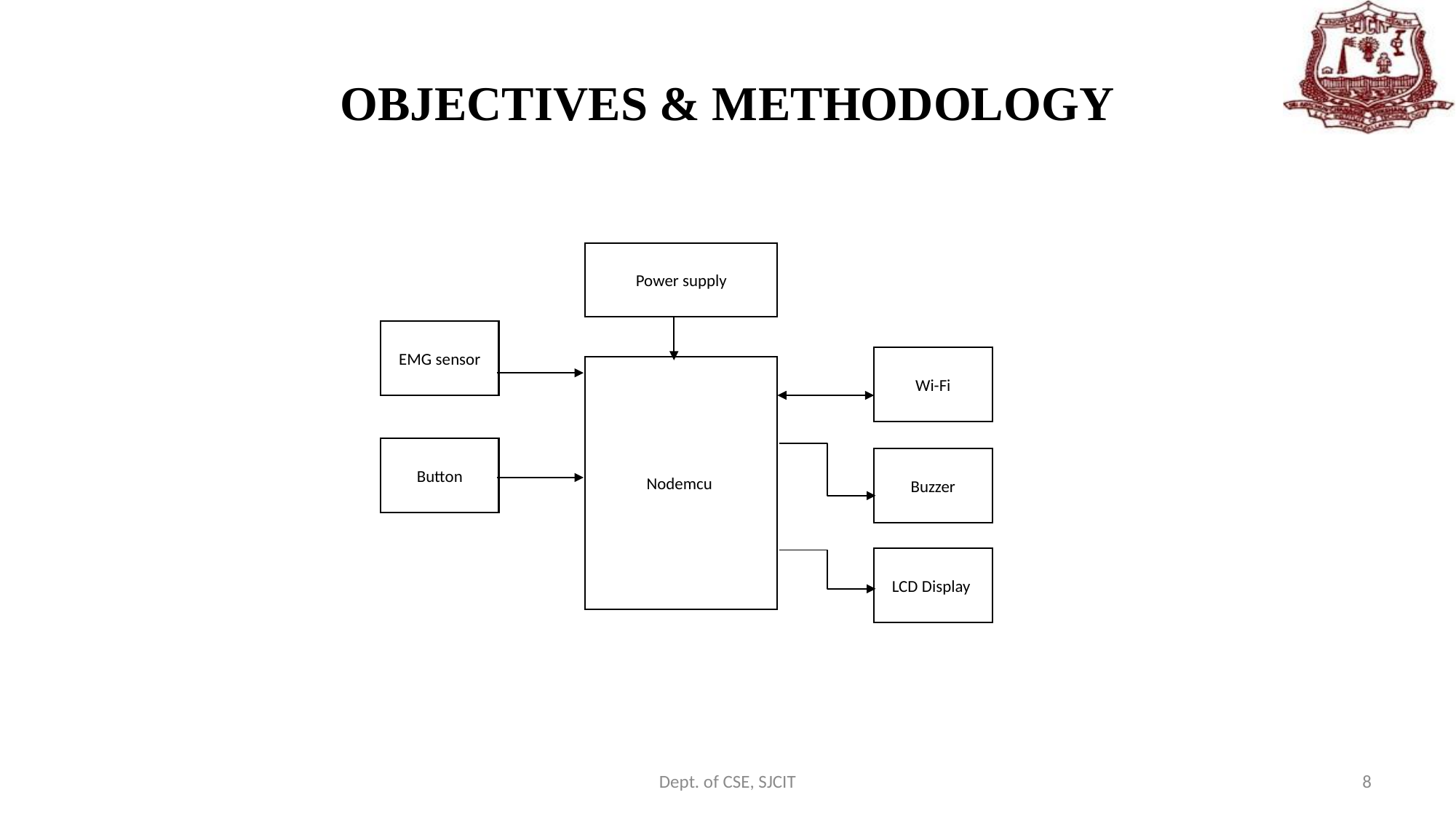

# OBJECTIVES & METHODOLOGY

Power supply
EMG sensor
Wi-Fi
Nodemcu
Button
Buzzer
LCD Display
Dept. of CSE, SJCIT
8